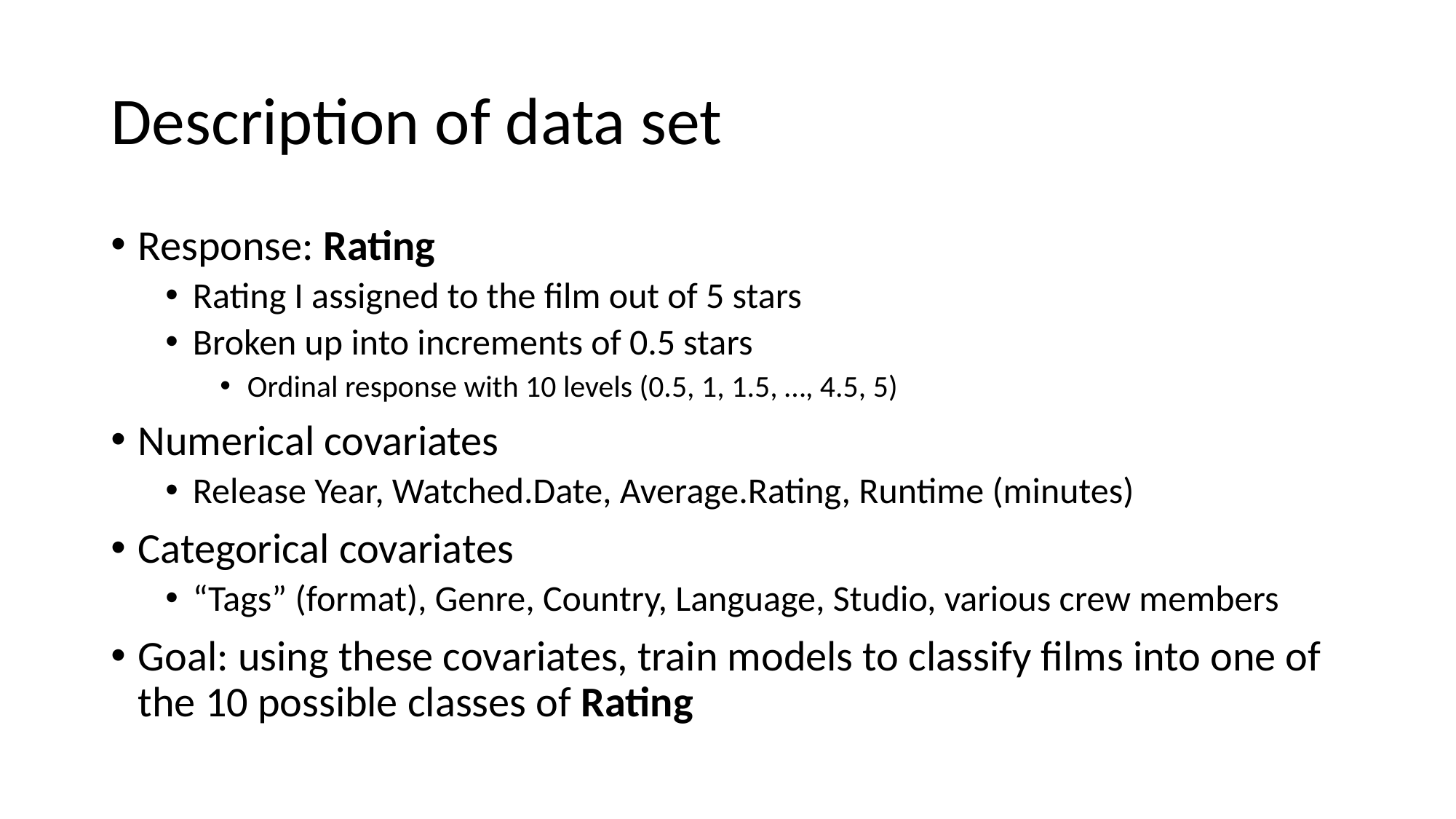

# Description of data set
Response: Rating
Rating I assigned to the film out of 5 stars
Broken up into increments of 0.5 stars
Ordinal response with 10 levels (0.5, 1, 1.5, …, 4.5, 5)
Numerical covariates
Release Year, Watched.Date, Average.Rating, Runtime (minutes)
Categorical covariates
“Tags” (format), Genre, Country, Language, Studio, various crew members
Goal: using these covariates, train models to classify films into one of the 10 possible classes of Rating